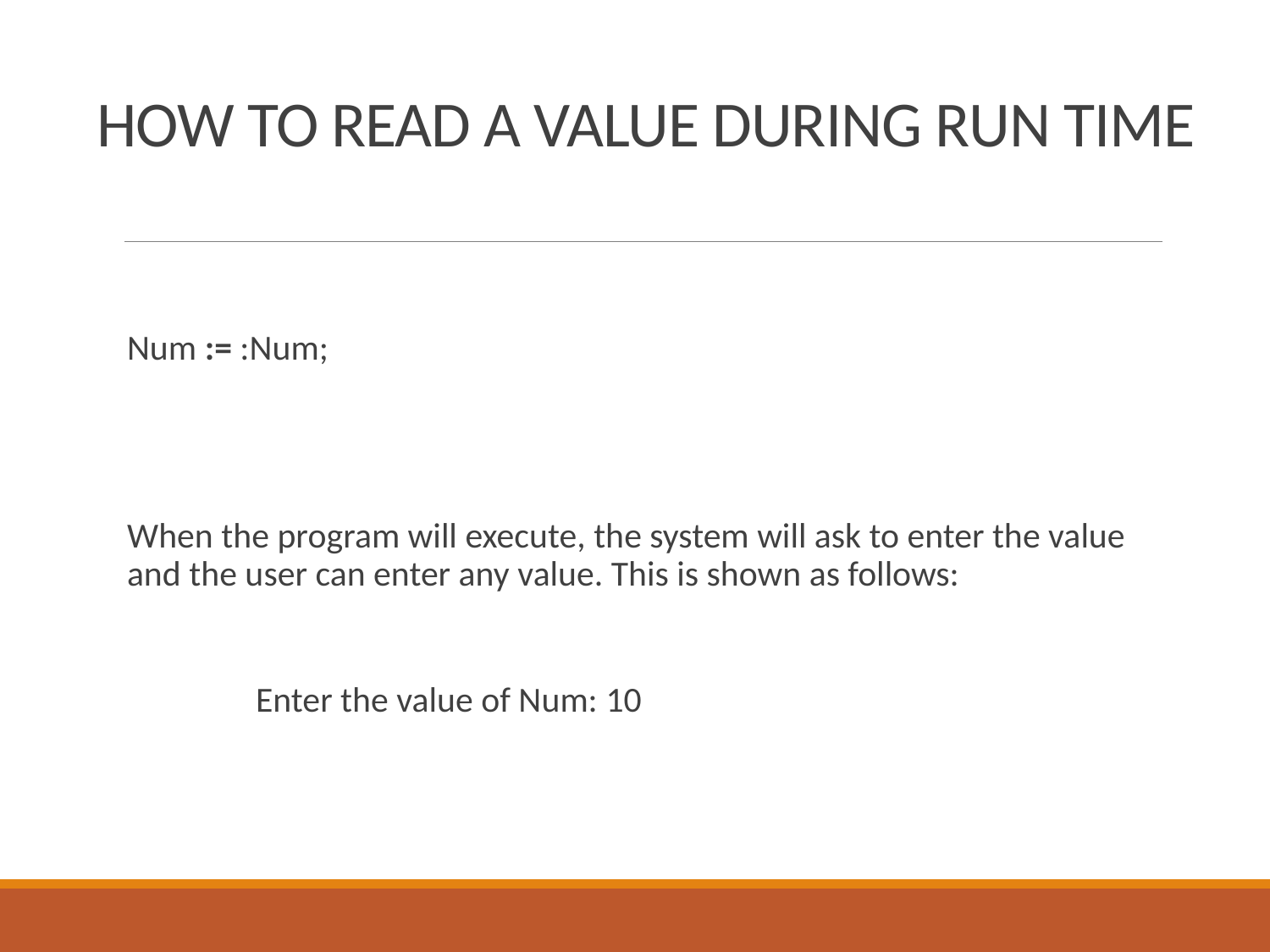

# HOW TO READ A VALUE DURING RUN TIME

Num := :Num;

When the program will execute, the system will ask to enter the value and the user can enter any value. This is shown as follows:

                Enter the value of Num: 10